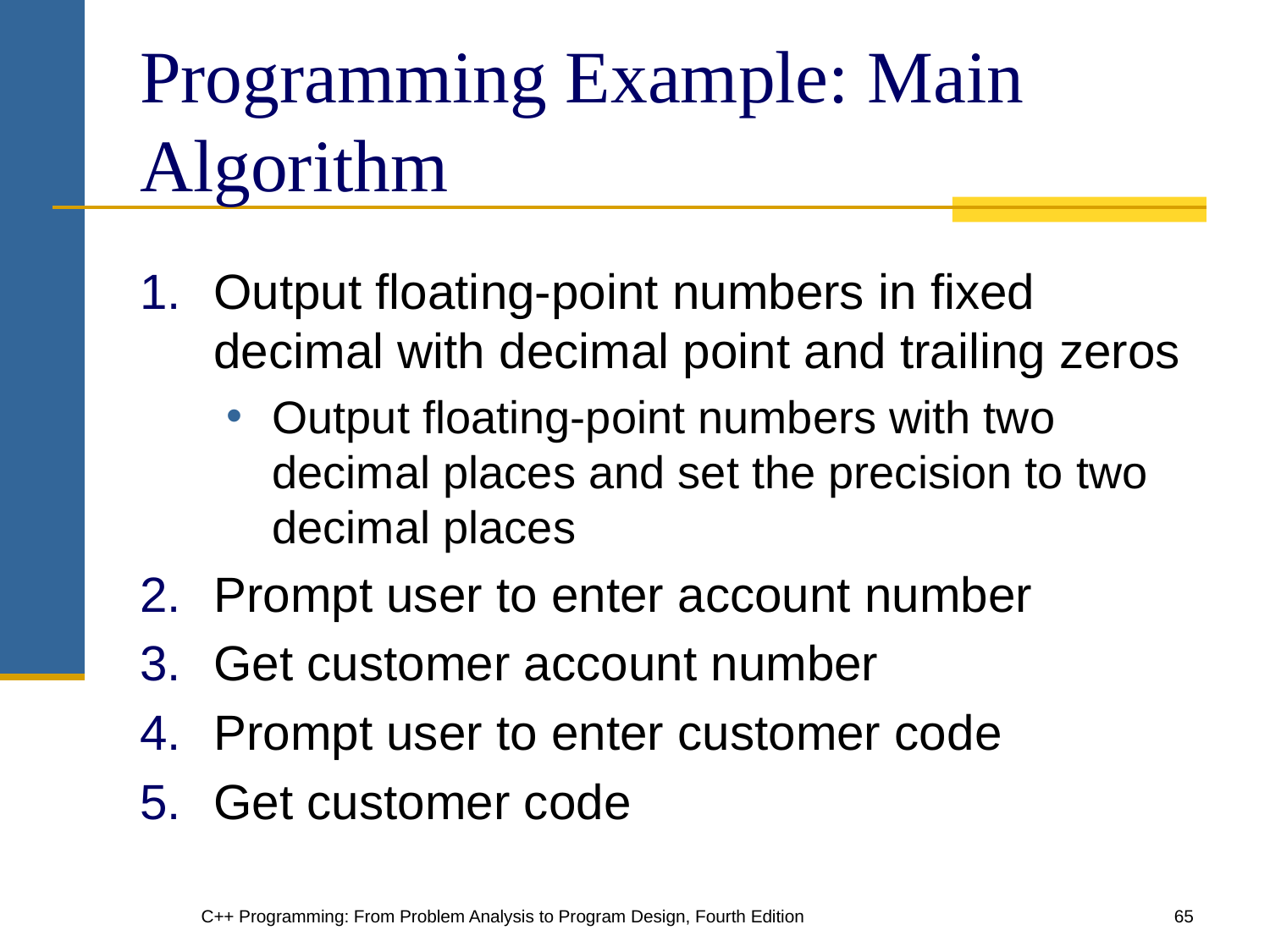

# Programming Example: Main Algorithm
Output floating-point numbers in fixed decimal with decimal point and trailing zeros
Output floating-point numbers with two decimal places and set the precision to two decimal places
Prompt user to enter account number
Get customer account number
Prompt user to enter customer code
Get customer code
C++ Programming: From Problem Analysis to Program Design, Fourth Edition
65